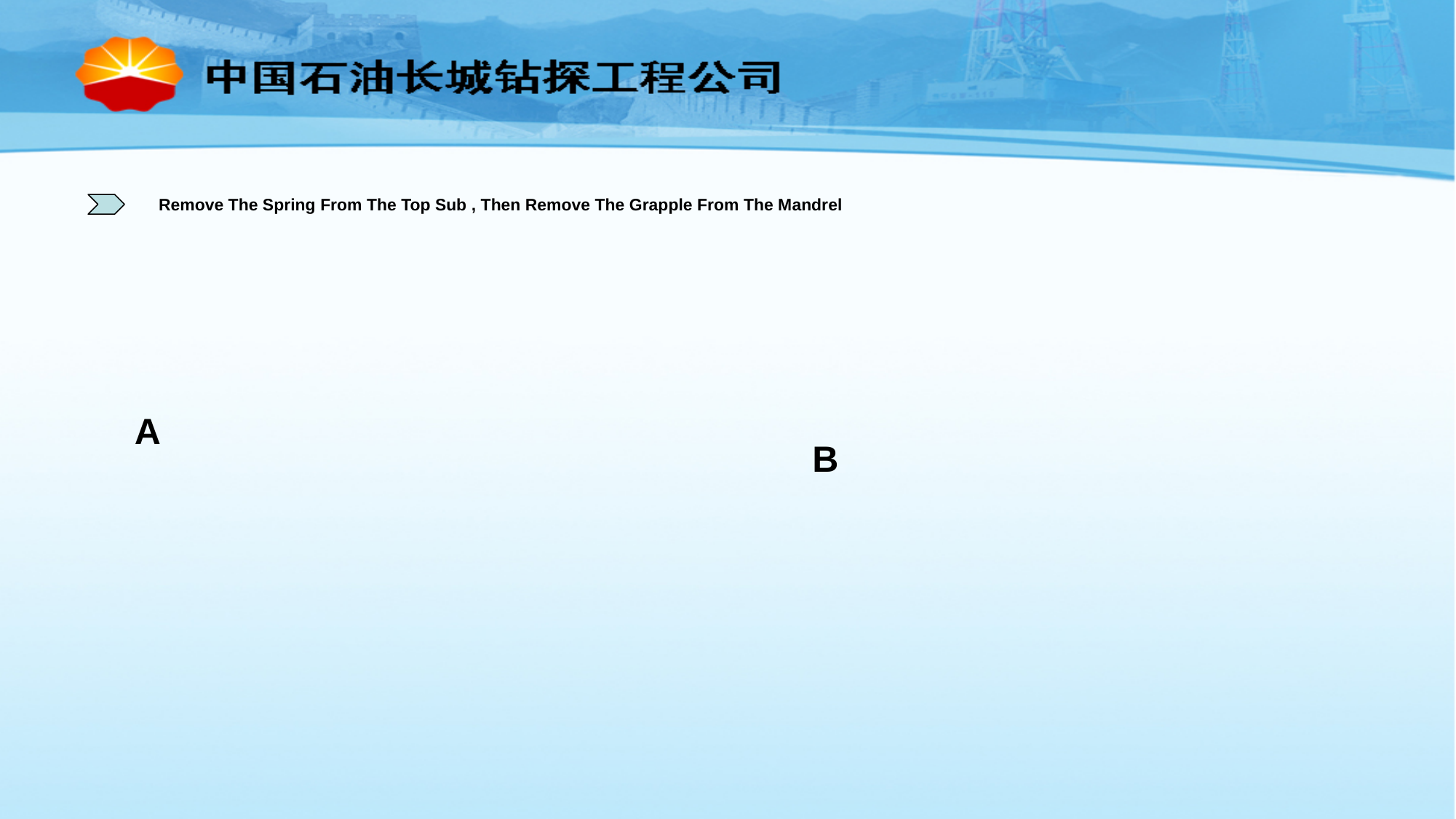

Remove The Spring From The Top Sub , Then Remove The Grapple From The Mandrel

A
B